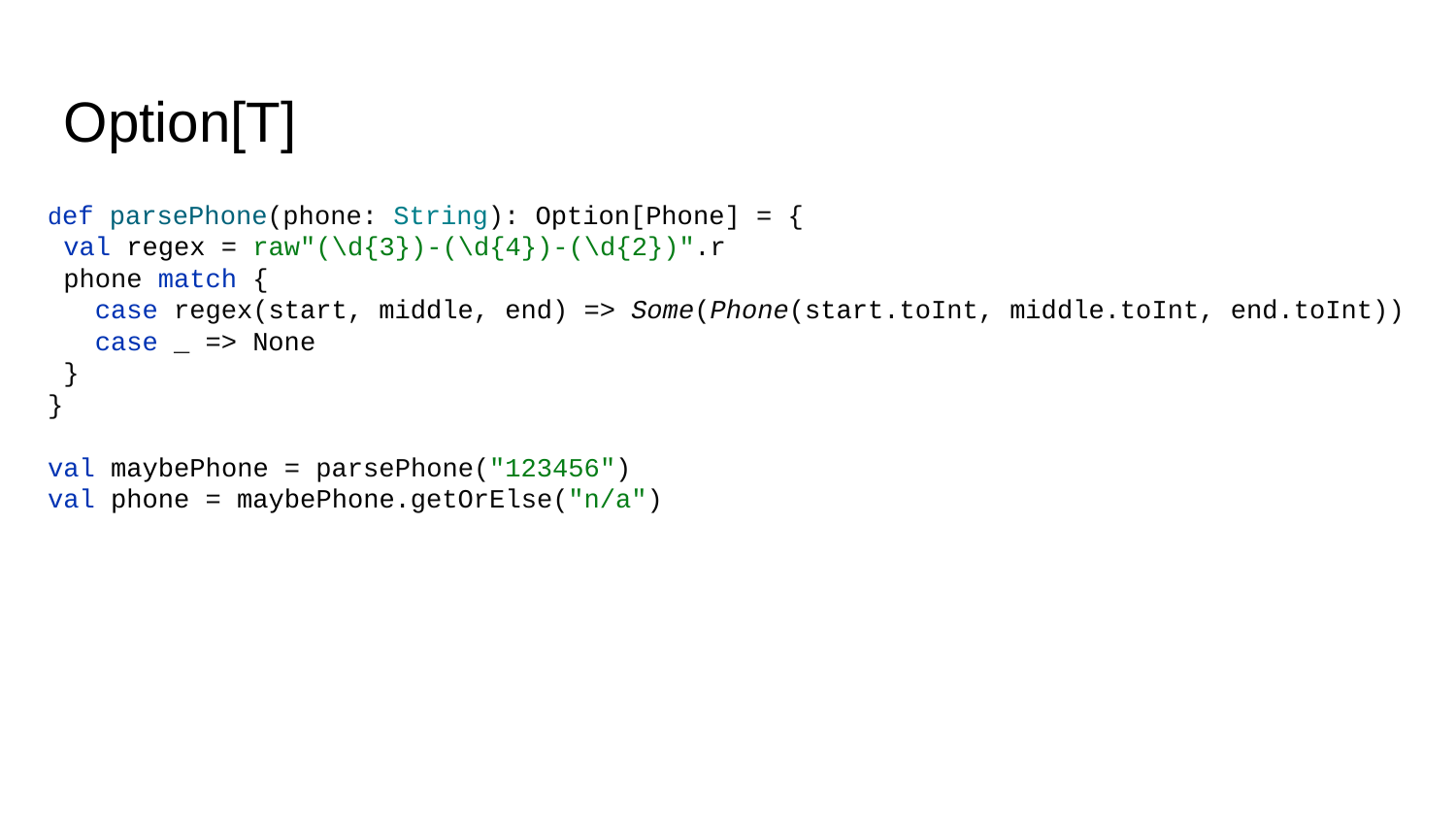

Option[T]
def parsePhone(phone: String): Option[Phone] = {
 val regex = raw"(\d{3})-(\d{4})-(\d{2})".r
 phone match {
   case regex(start, middle, end) => Some(Phone(start.toInt, middle.toInt, end.toInt))
   case _ => None
 }
}

val maybePhone = parsePhone("123456")
val phone = maybePhone.getOrElse("n/a")